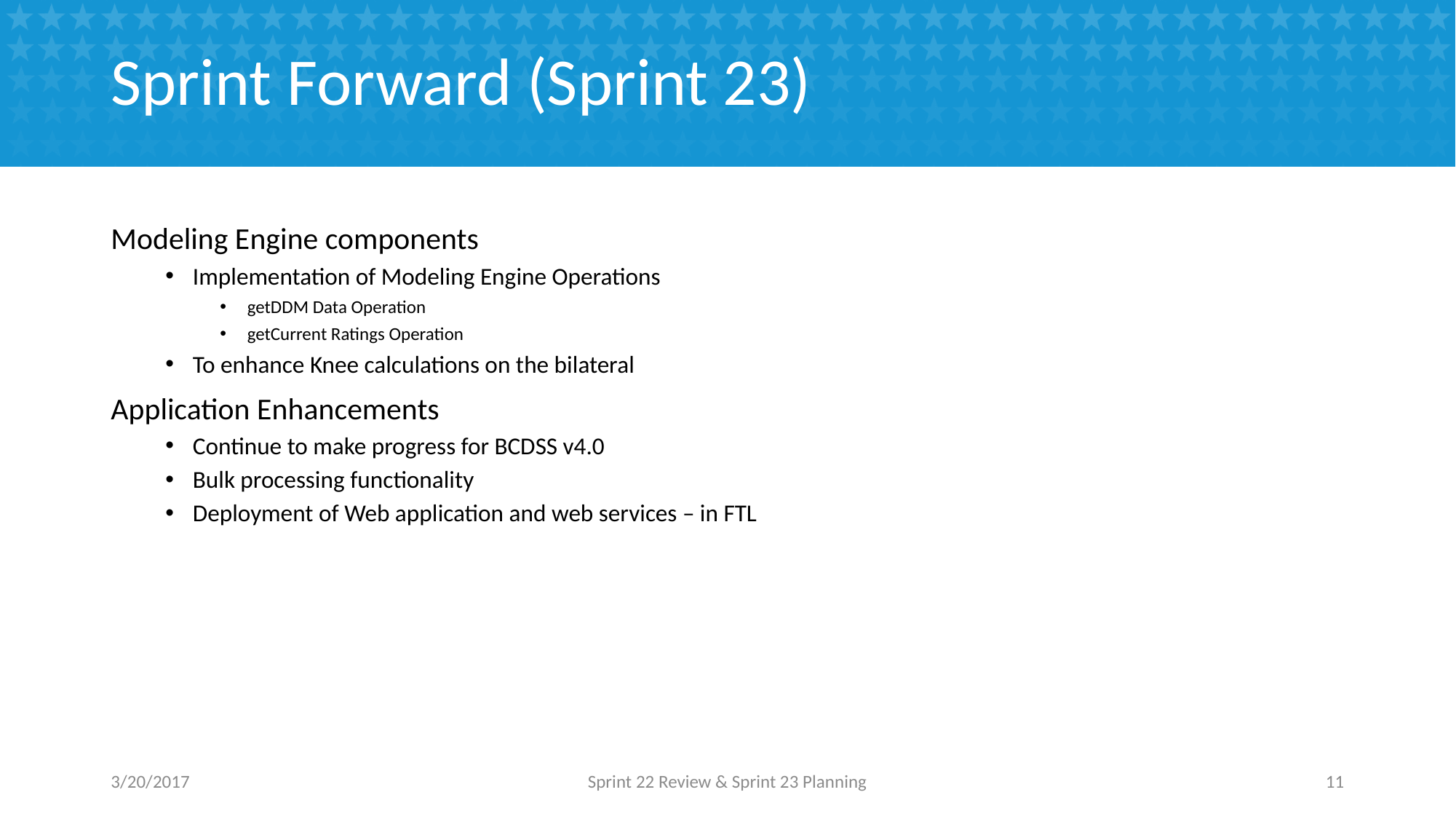

# Sprint Forward (Sprint 23)
Modeling Engine components
Implementation of Modeling Engine Operations
getDDM Data Operation
getCurrent Ratings Operation
To enhance Knee calculations on the bilateral
Application Enhancements
Continue to make progress for BCDSS v4.0
Bulk processing functionality
Deployment of Web application and web services – in FTL

3/20/2017
Sprint 22 Review & Sprint 23 Planning
11